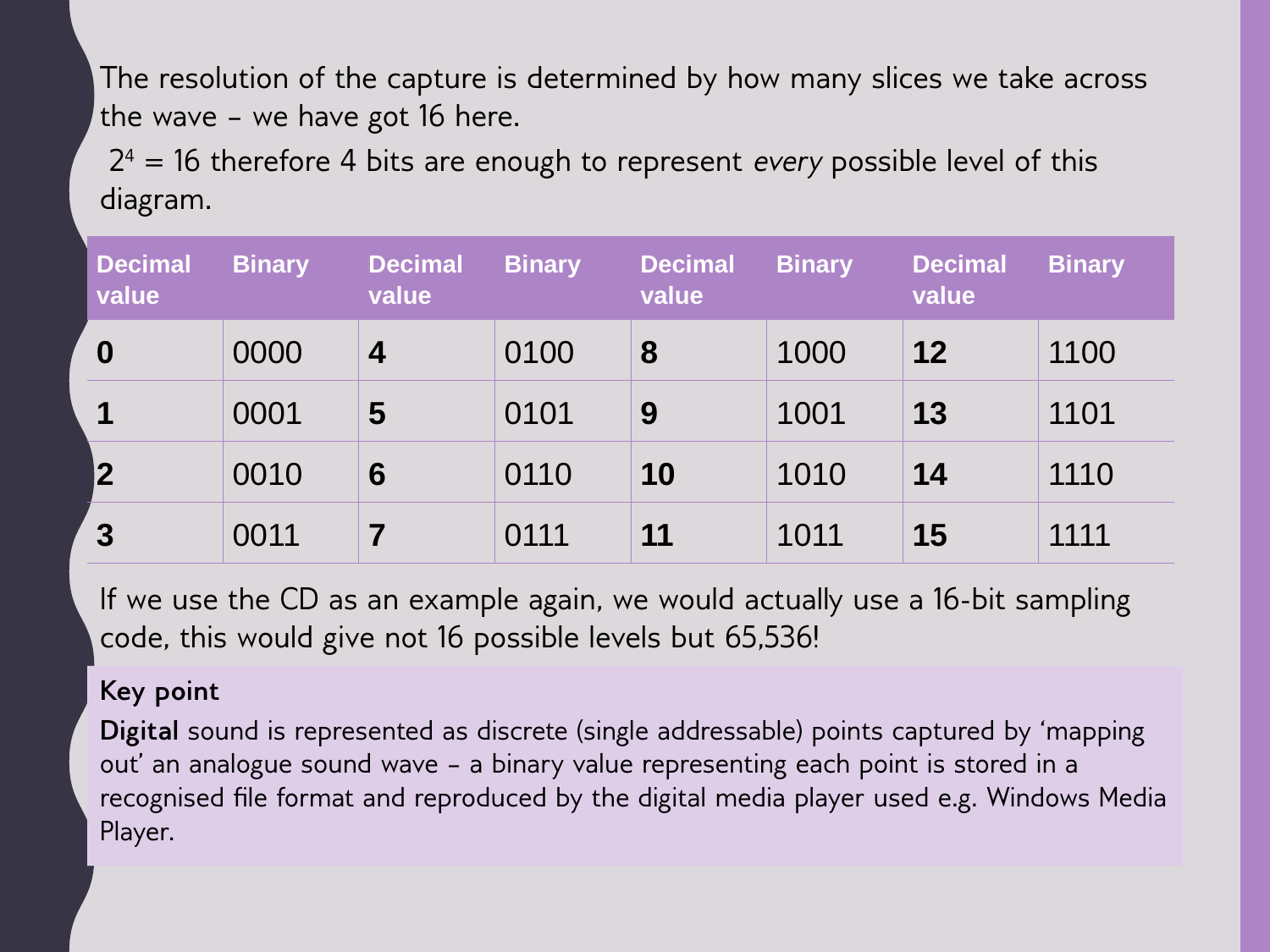

The resolution of the capture is determined by how many slices we take across the wave – we have got 16 here.
 24 = 16 therefore 4 bits are enough to represent every possible level of this diagram.
| Decimal value | Binary | Decimal value | Binary | Decimal value | Binary | Decimal value | Binary |
| --- | --- | --- | --- | --- | --- | --- | --- |
| 0 | 0000 | 4 | 0100 | 8 | 1000 | 12 | 1100 |
| 1 | 0001 | 5 | 0101 | 9 | 1001 | 13 | 1101 |
| 2 | 0010 | 6 | 0110 | 10 | 1010 | 14 | 1110 |
| 3 | 0011 | 7 | 0111 | 11 | 1011 | 15 | 1111 |
If we use the CD as an example again, we would actually use a 16-bit sampling code, this would give not 16 possible levels but 65,536!
Key point
Digital sound is represented as discrete (single addressable) points captured by ‘mapping out’ an analogue sound wave – a binary value representing each point is stored in a recognised file format and reproduced by the digital media player used e.g. Windows Media Player.